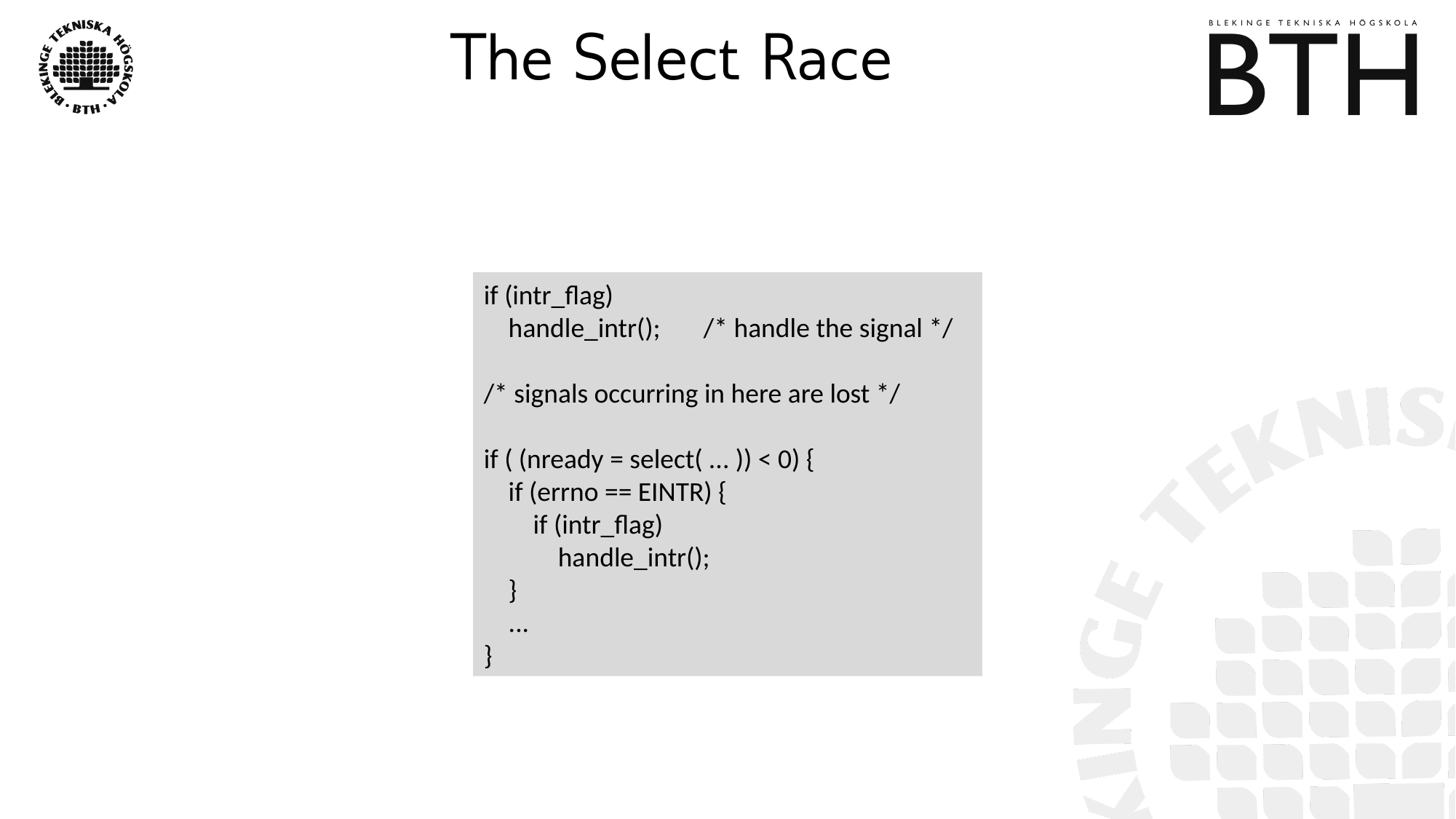

# The Select Race
if (intr_flag)
    handle_intr();       /* handle the signal */

/* signals occurring in here are lost */

if ( (nready = select( ... )) < 0) {
    if (errno == EINTR) {
        if (intr_flag)
            handle_intr();
    }
    ...
}